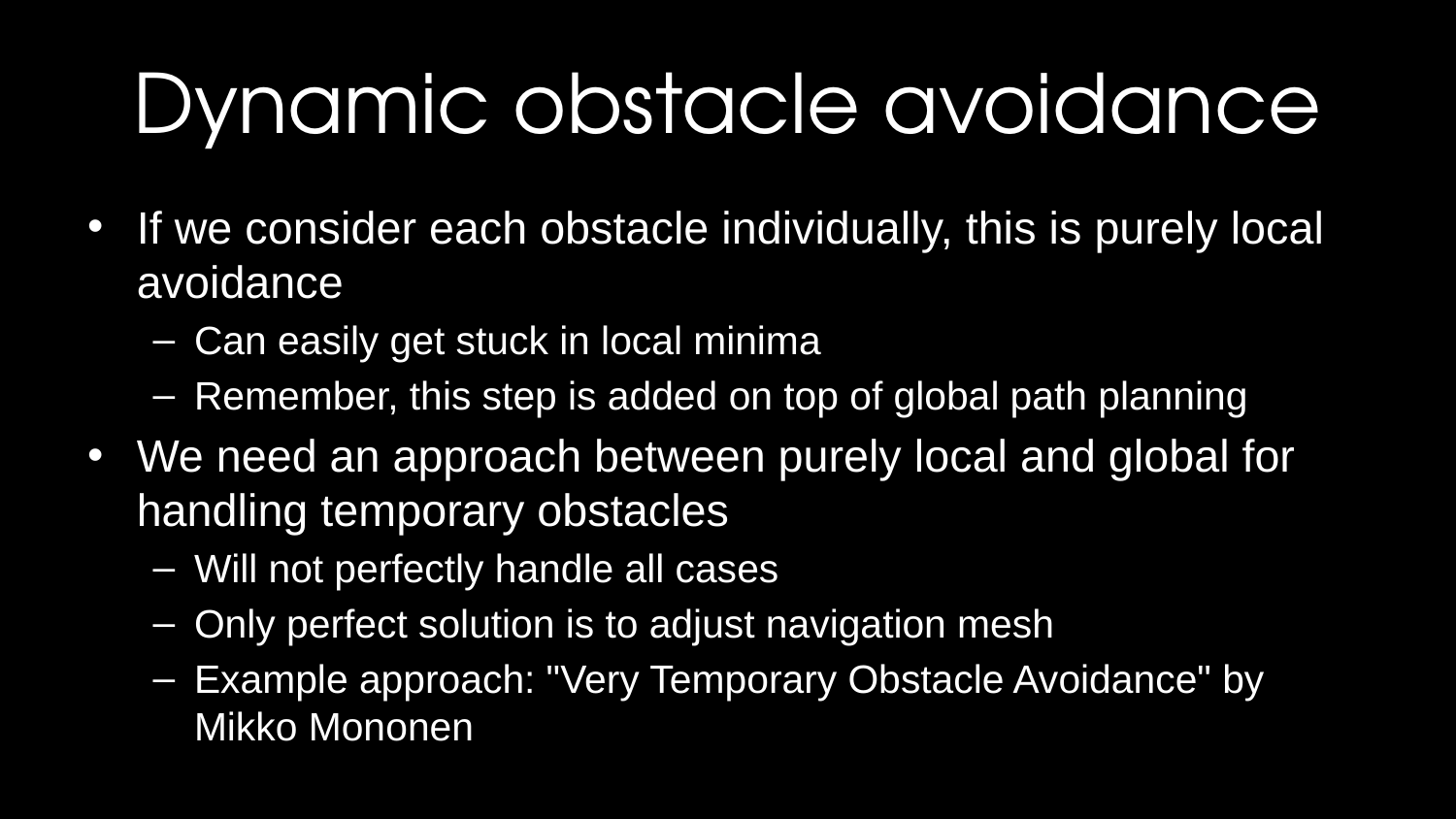

# Dynamic obstacle avoidance
If we consider each obstacle individually, this is purely local avoidance
Can easily get stuck in local minima
Remember, this step is added on top of global path planning
We need an approach between purely local and global for handling temporary obstacles
Will not perfectly handle all cases
Only perfect solution is to adjust navigation mesh
Example approach: "Very Temporary Obstacle Avoidance" by Mikko Mononen